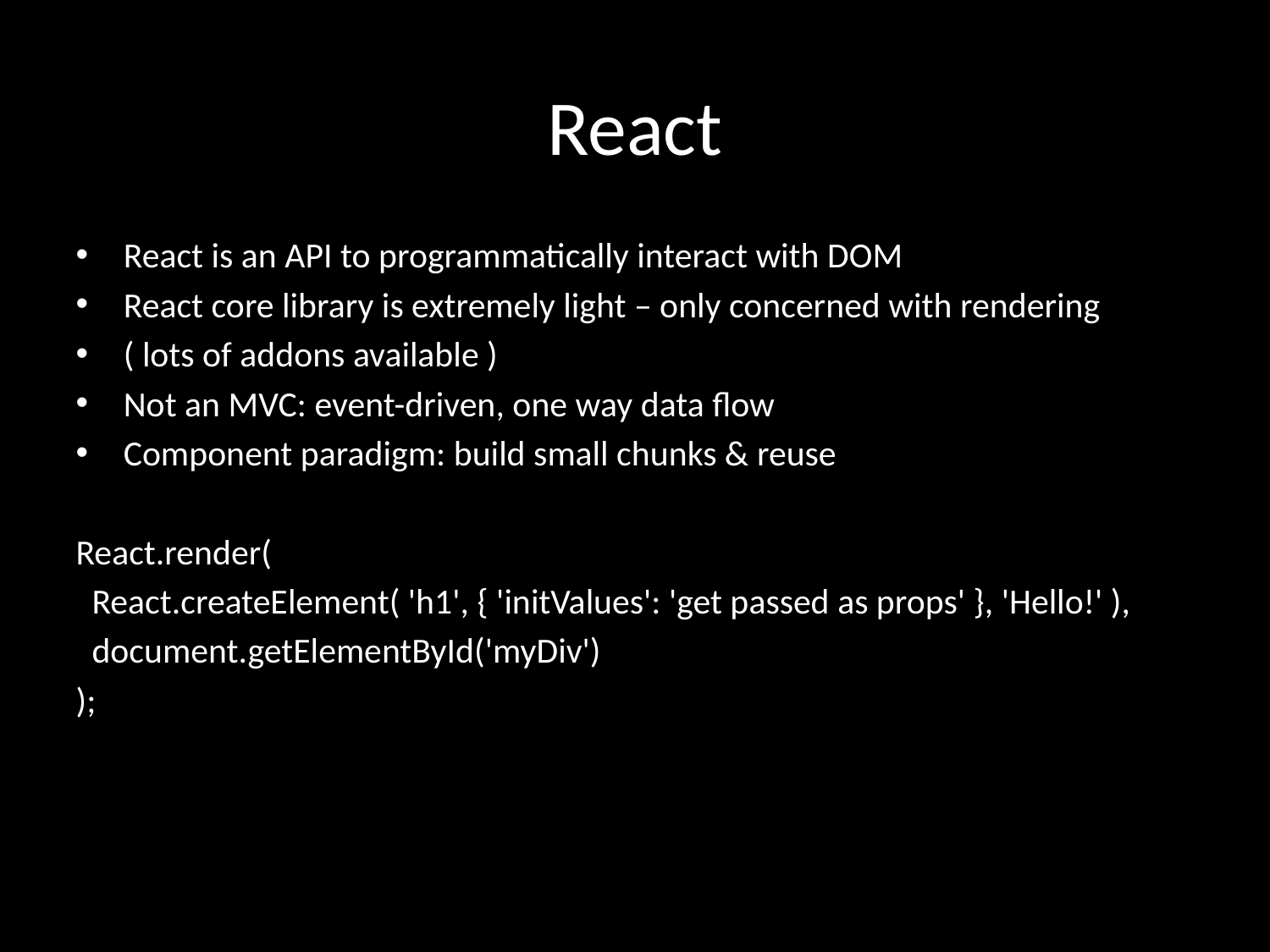

# React
React is an API to programmatically interact with DOM
React core library is extremely light – only concerned with rendering
( lots of addons available )
Not an MVC: event-driven, one way data flow
Component paradigm: build small chunks & reuse

React.render(
  React.createElement( 'h1', { 'initValues': 'get passed as props' }, 'Hello!' ),
  document.getElementById('myDiv')
);